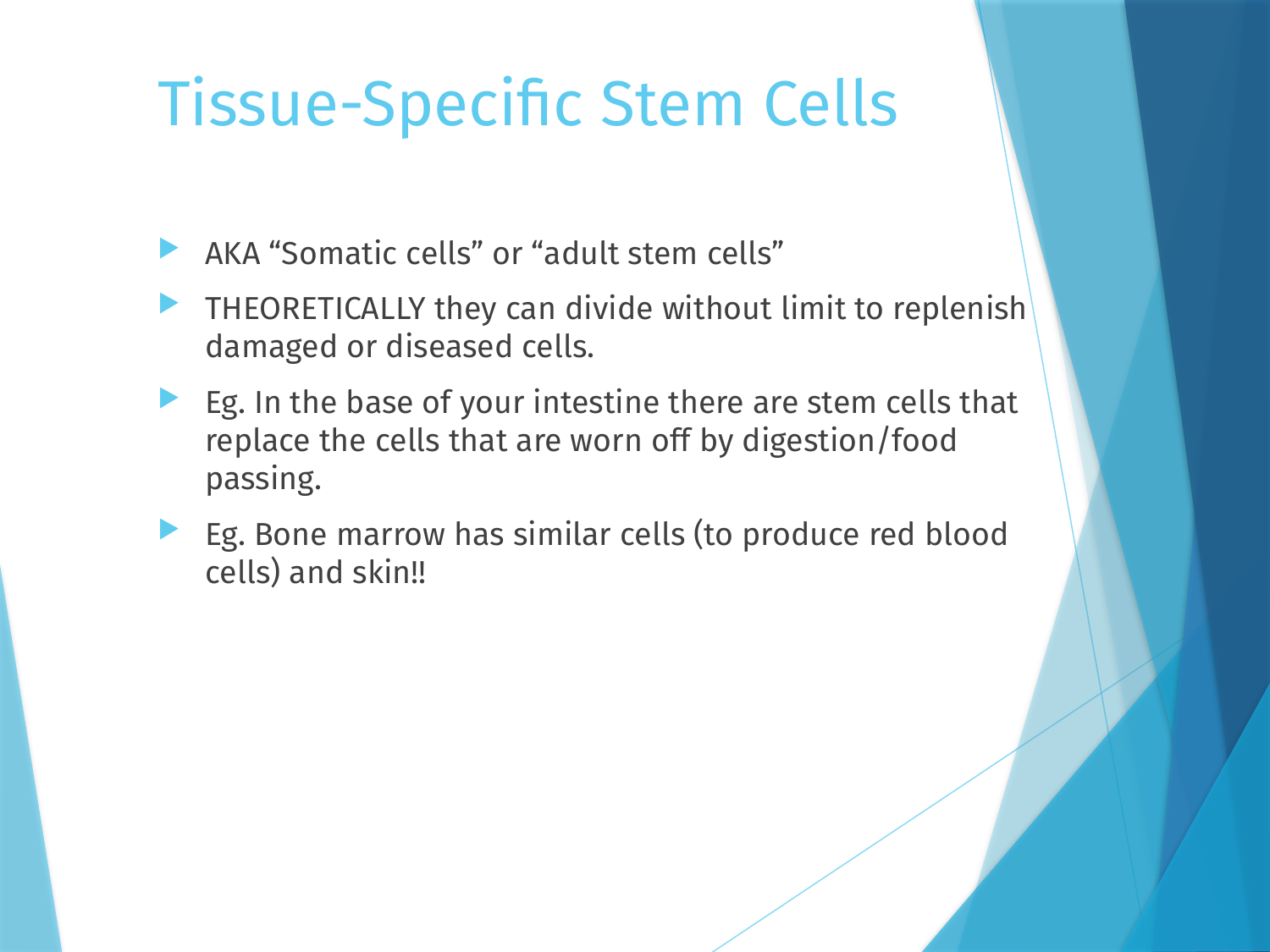

# Tissue-Specific Stem Cells
AKA “Somatic cells” or “adult stem cells”
THEORETICALLY they can divide without limit to replenish damaged or diseased cells.
Eg. In the base of your intestine there are stem cells that replace the cells that are worn off by digestion/food passing.
Eg. Bone marrow has similar cells (to produce red blood cells) and skin!!